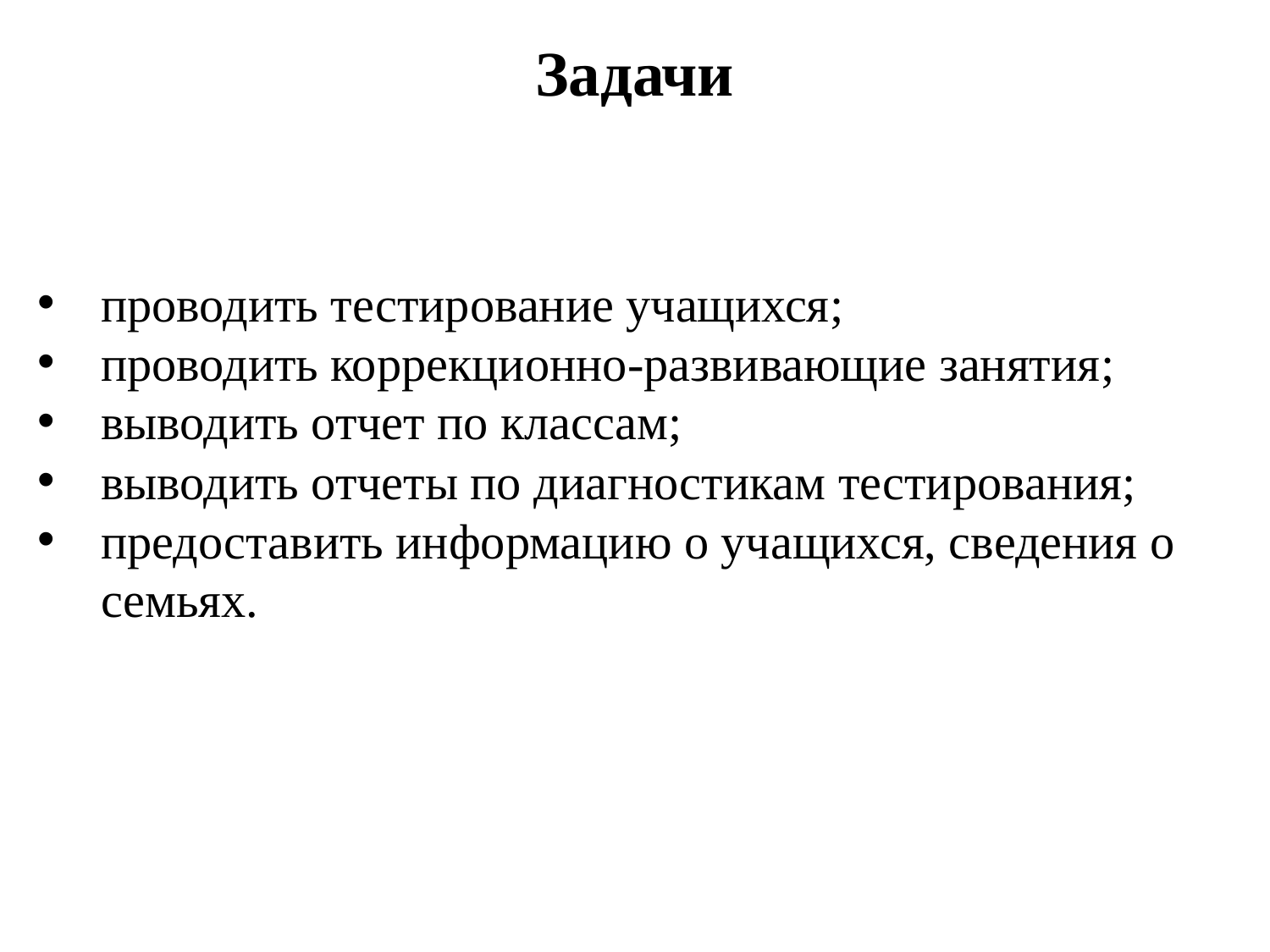

Задачи
проводить тестирование учащихся;
проводить коррекционно-развивающие занятия;
выводить отчет по классам;
выводить отчеты по диагностикам тестирования;
предоставить информацию о учащихся, сведения о семьях.